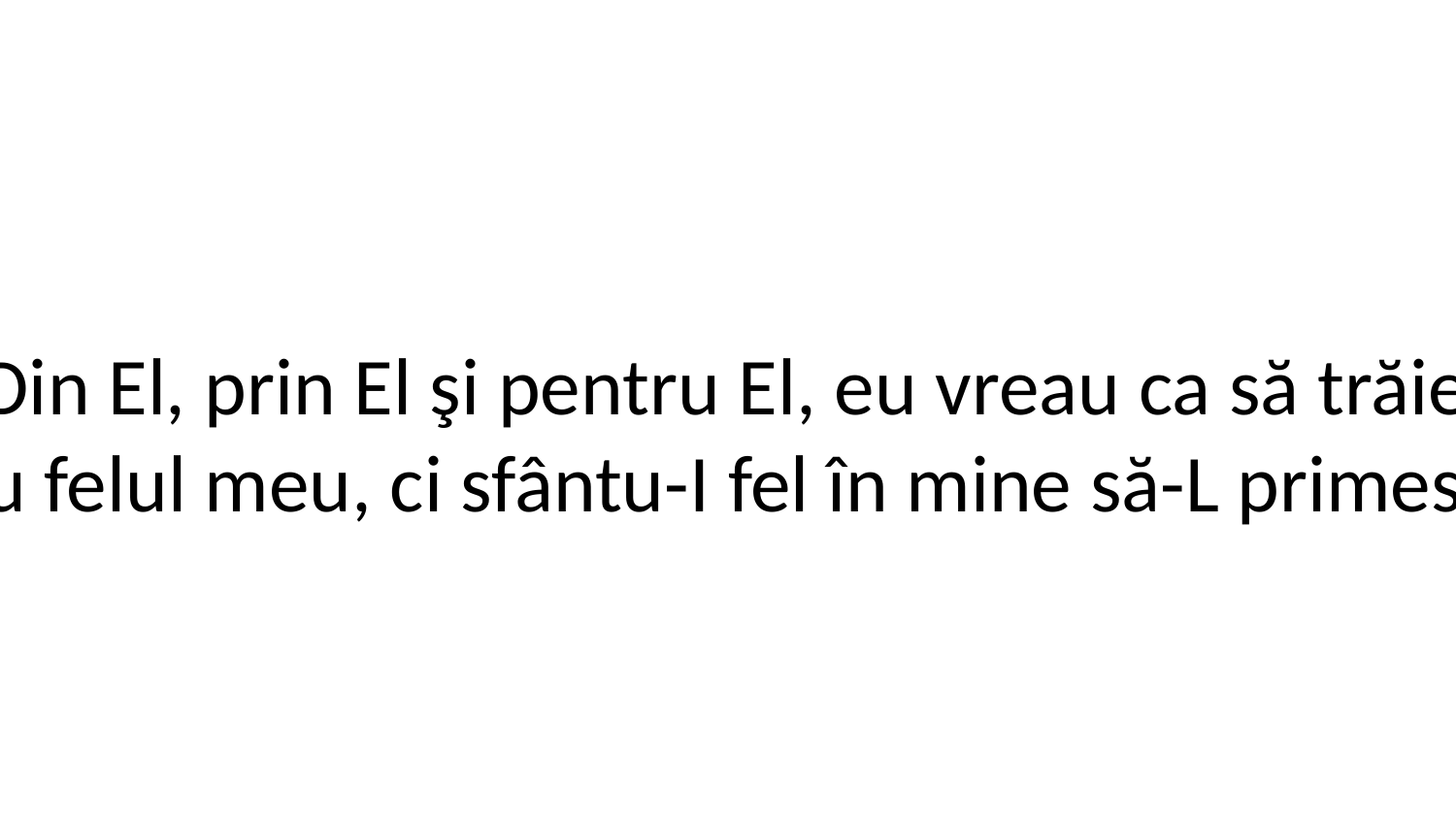

1. Din El, prin El şi pentru El, eu vreau ca să trăiesc.
Nu felul meu, ci sfântu-I fel în mine să-L primesc!